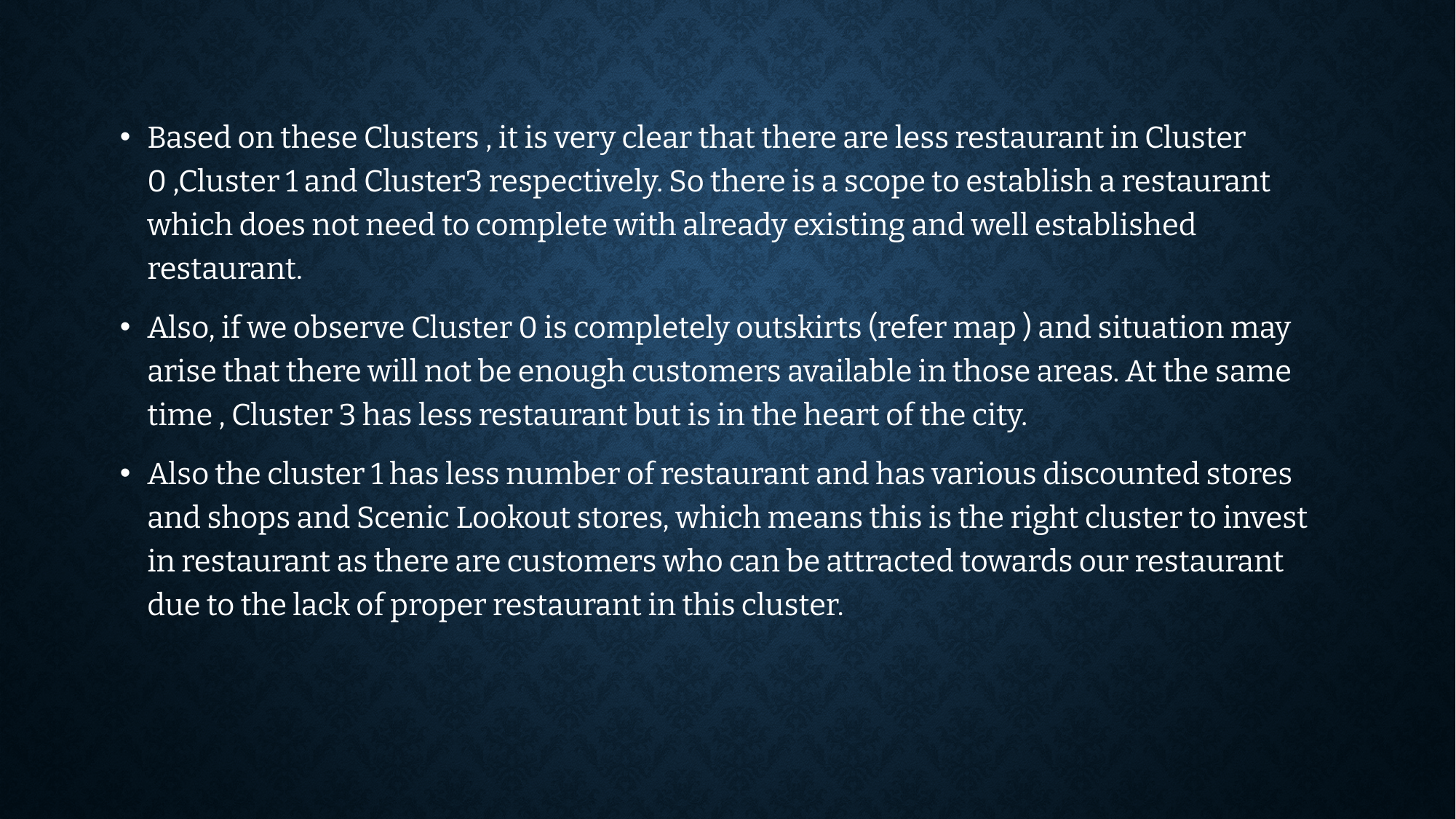

Based on these Clusters , it is very clear that there are less restaurant in Cluster 0 ,Cluster 1 and Cluster3 respectively. So there is a scope to establish a restaurant which does not need to complete with already existing and well established restaurant.
Also, if we observe Cluster 0 is completely outskirts (refer map ) and situation may arise that there will not be enough customers available in those areas. At the same time , Cluster 3 has less restaurant but is in the heart of the city.
Also the cluster 1 has less number of restaurant and has various discounted stores and shops and Scenic Lookout stores, which means this is the right cluster to invest in restaurant as there are customers who can be attracted towards our restaurant due to the lack of proper restaurant in this cluster.